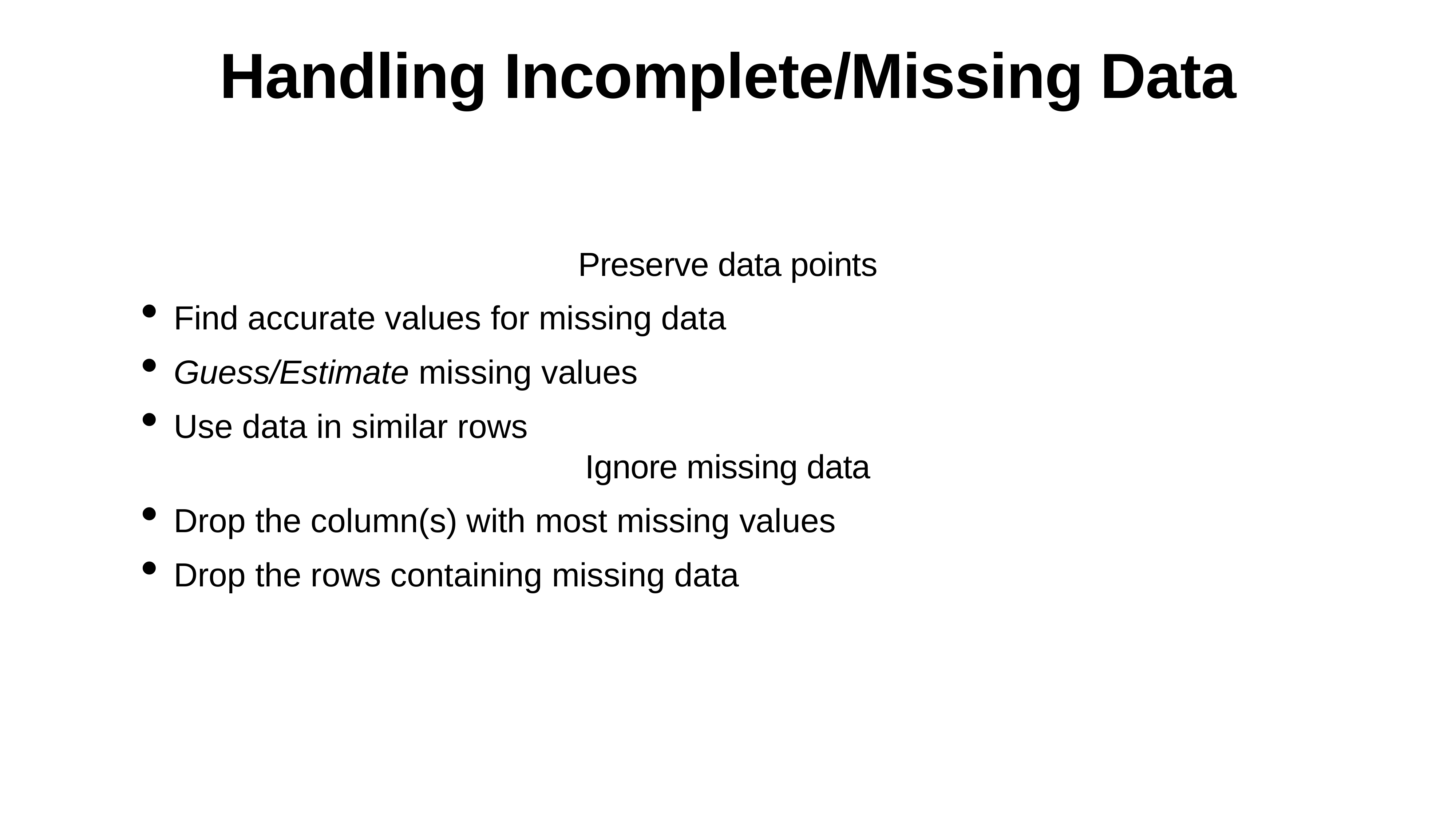

# Handling Incomplete/Missing Data
Preserve data points
Find accurate values for missing data
Guess/Estimate missing values
Use data in similar rows
Ignore missing data
Drop the column(s) with most missing values
Drop the rows containing missing data